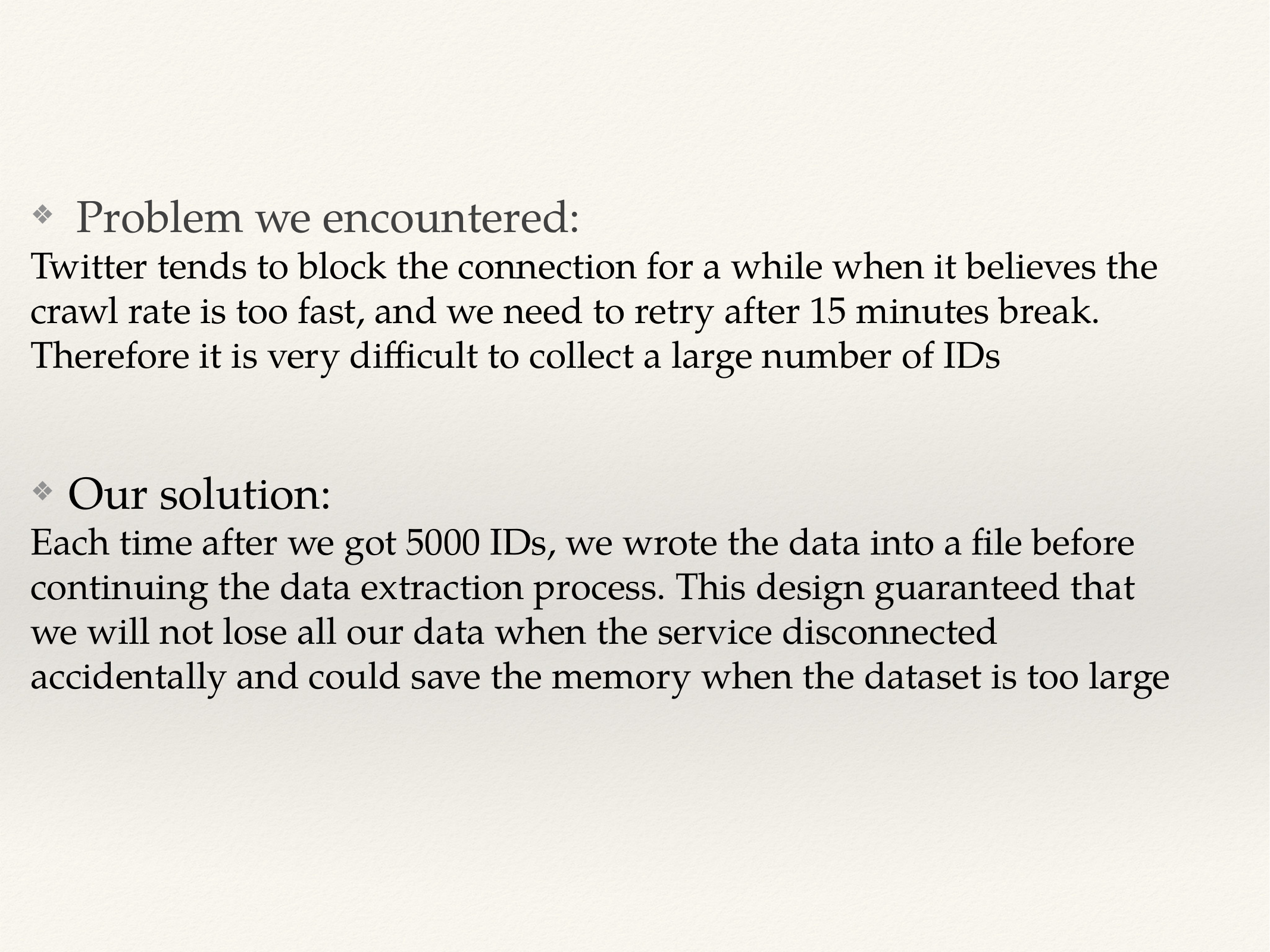

Problem we encountered:
Twitter tends to block the connection for a while when it believes the crawl rate is too fast, and we need to retry after 15 minutes break. Therefore it is very difficult to collect a large number of IDs

Our solution:
Each time after we got 5000 IDs, we wrote the data into a file before continuing the data extraction process. This design guaranteed that we will not lose all our data when the service disconnected accidentally and could save the memory when the dataset is too large